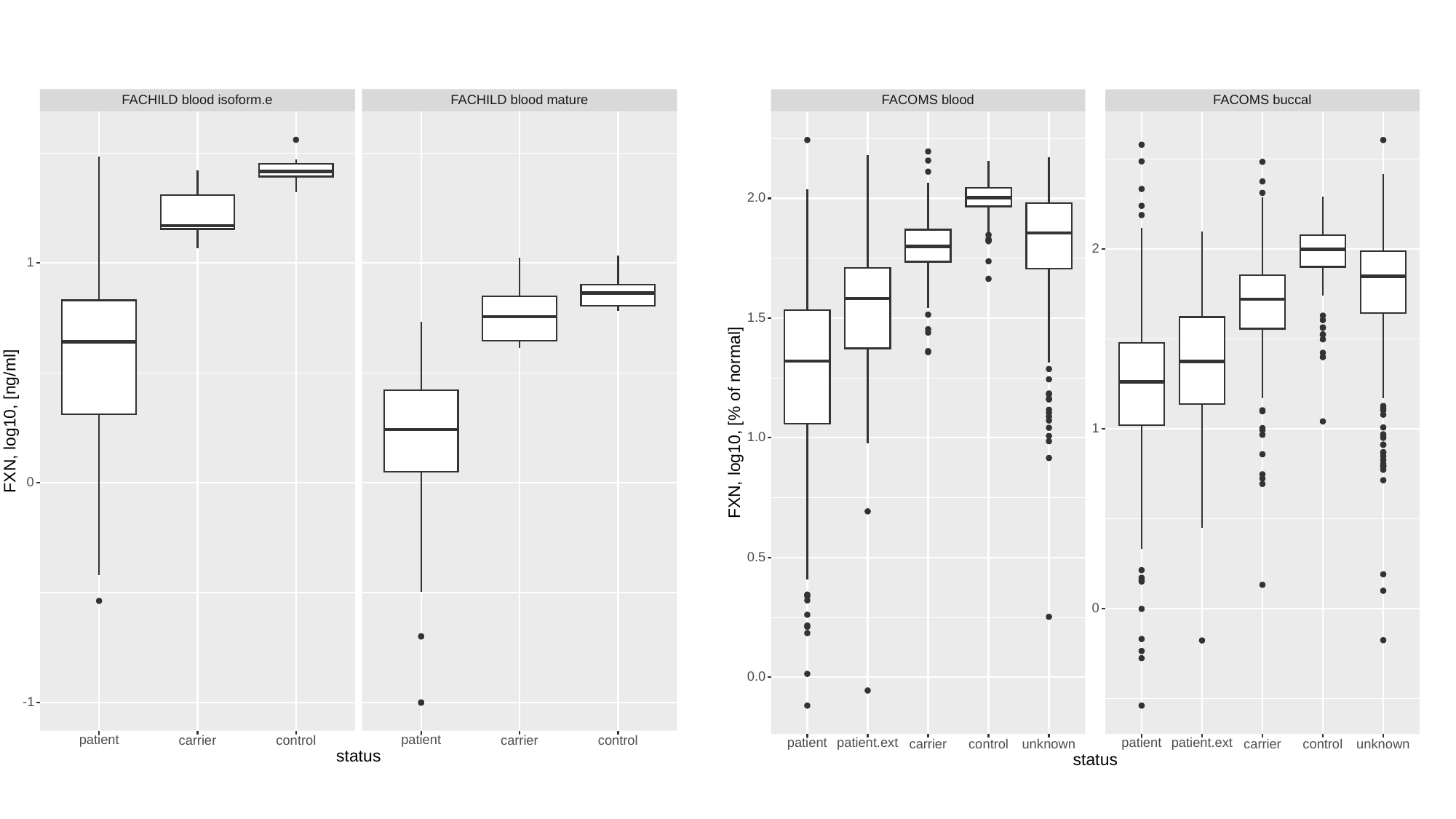

FACHILD blood isoform.e
FACHILD blood mature

1

FXN, log10, [ng/ml]

0

-1

patient
patient
carrier
control
carrier
control
status

FACOMS blood
FACOMS buccal

2.0

2

1.5

FXN, log10, [% of normal]

1

1.0

0.5

0

0.0

patient
patient.ext
patient
patient.ext
carrier
control
unknown
carrier
control
unknown
status